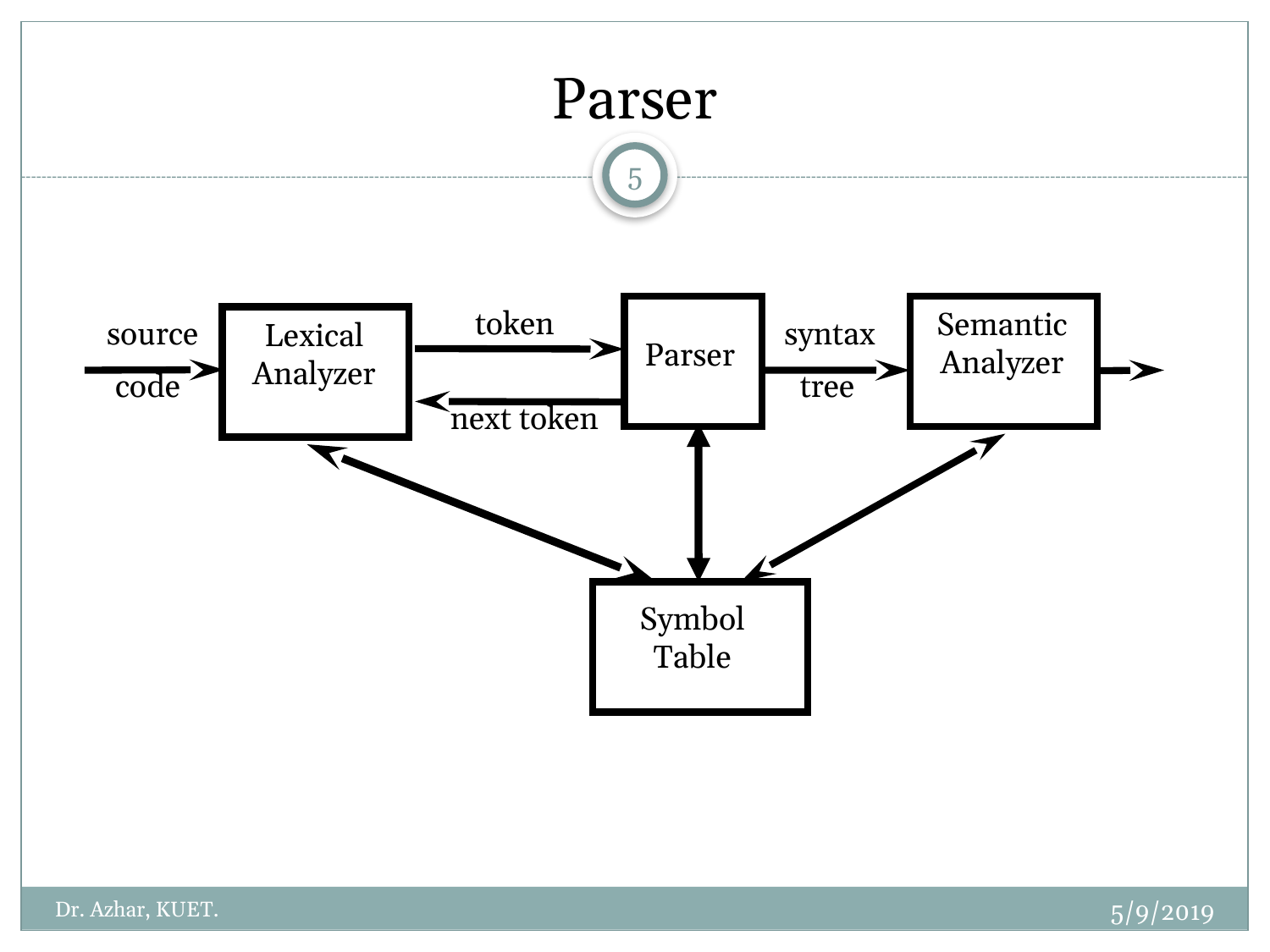

# Parser
5
token

Semantic
Analyzer
source

Lexical
Analyzer
syntax
Parser

code
tree

next token

Symbol
Table
5/9/2019
Dr. Azhar, KUET.